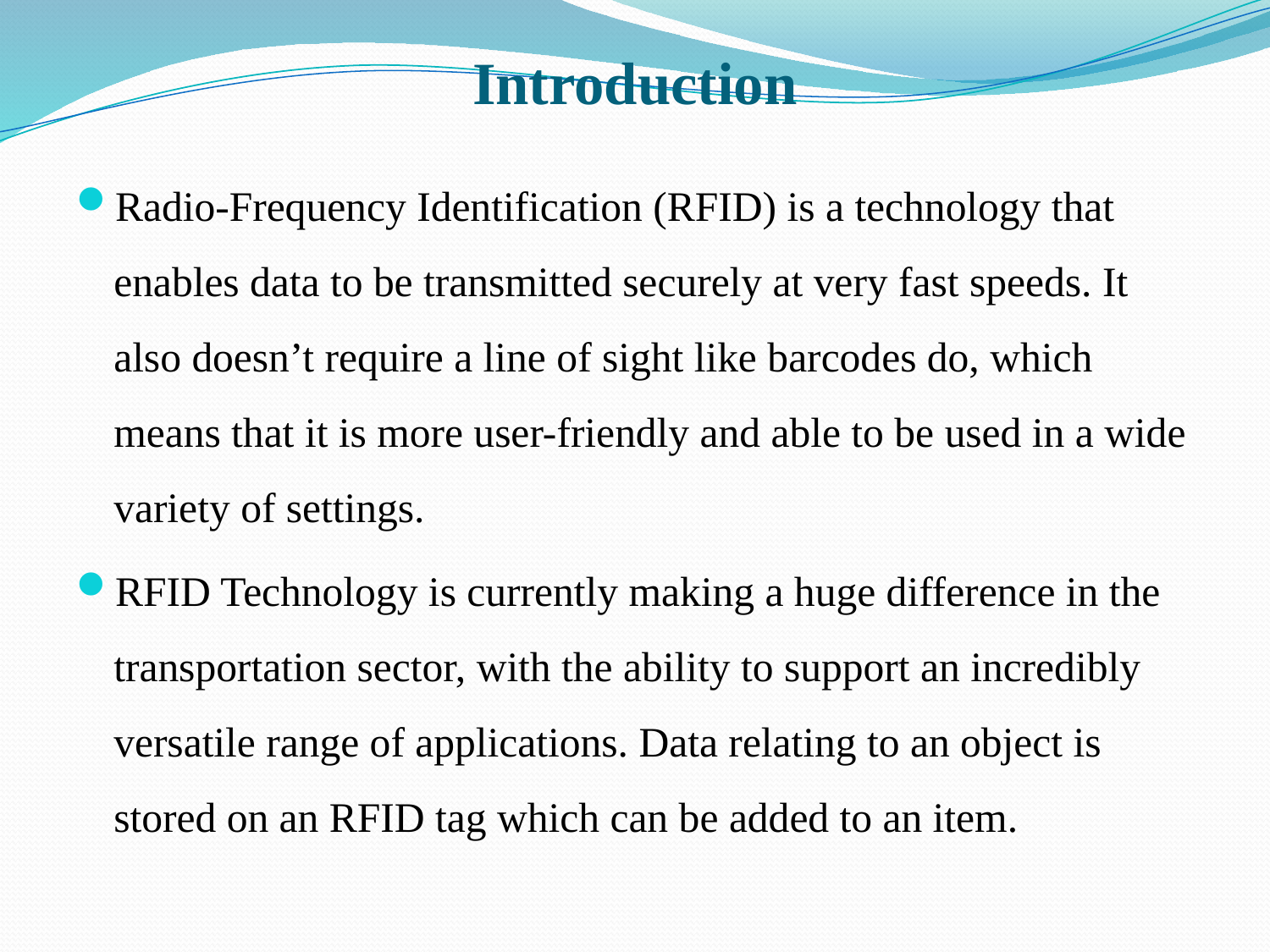

# Introduction
Radio-Frequency Identification (RFID) is a technology that enables data to be transmitted securely at very fast speeds. It also doesn’t require a line of sight like barcodes do, which means that it is more user-friendly and able to be used in a wide variety of settings.
RFID Technology is currently making a huge difference in the transportation sector, with the ability to support an incredibly versatile range of applications. Data relating to an object is stored on an RFID tag which can be added to an item.